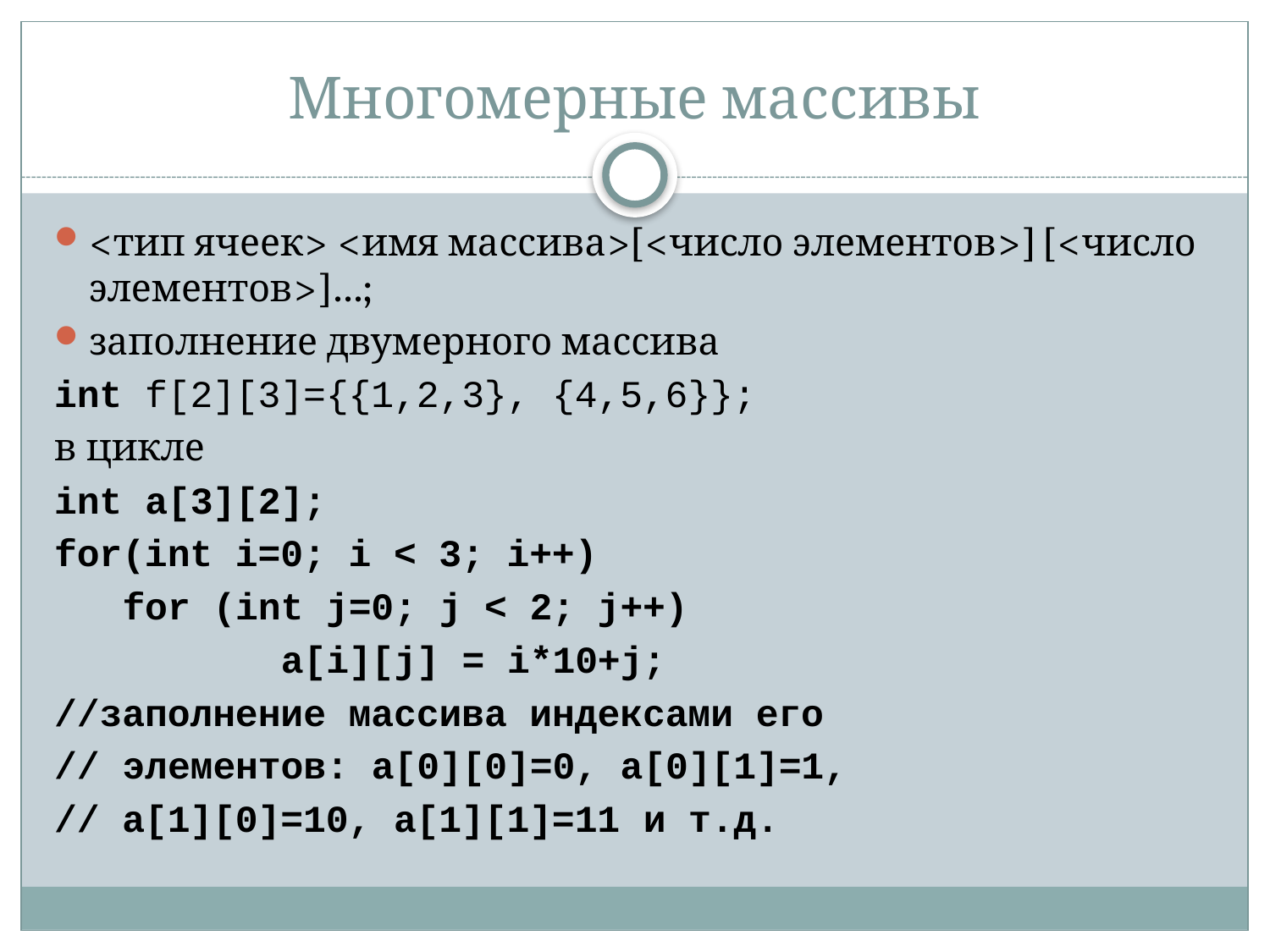

# Многомерные массивы
<тип ячеек> <имя массива>[<число элементов>] [<число элементов>]…;
заполнение двумерного массива
int f[2][3]={{1,2,3}, {4,5,6}};
в цикле
int a[3][2];
for(int i=0; i < 3; i++)
   for (int j=0; j < 2; j++)
          a[i][j] = i*10+j;
//заполнение массива индексами его
// элементов: a[0][0]=0, a[0][1]=1,
// a[1][0]=10, a[1][1]=11 и т.д.